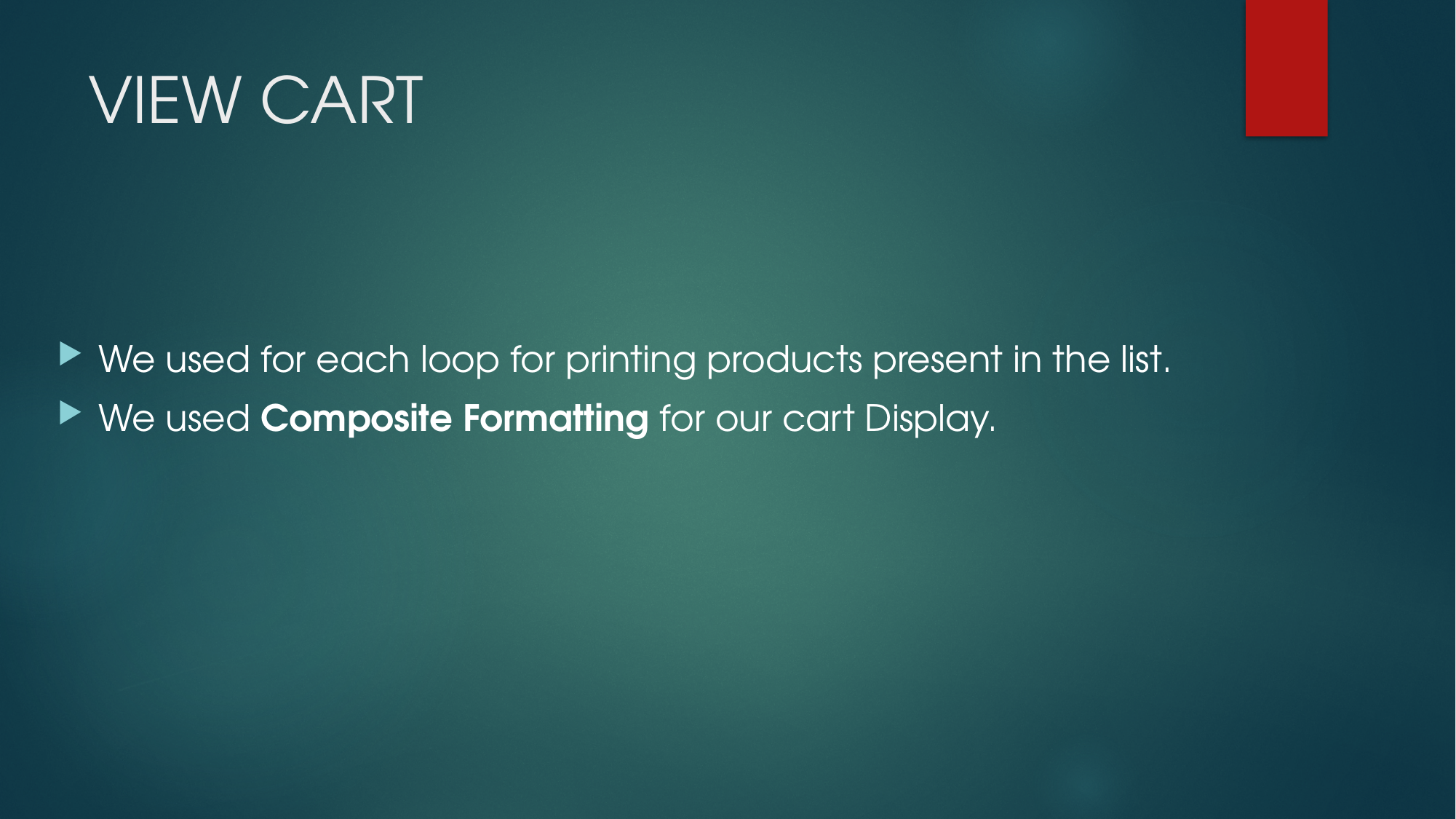

# VIEW CART
We used for each loop for printing products present in the list.
We used Composite Formatting for our cart Display.